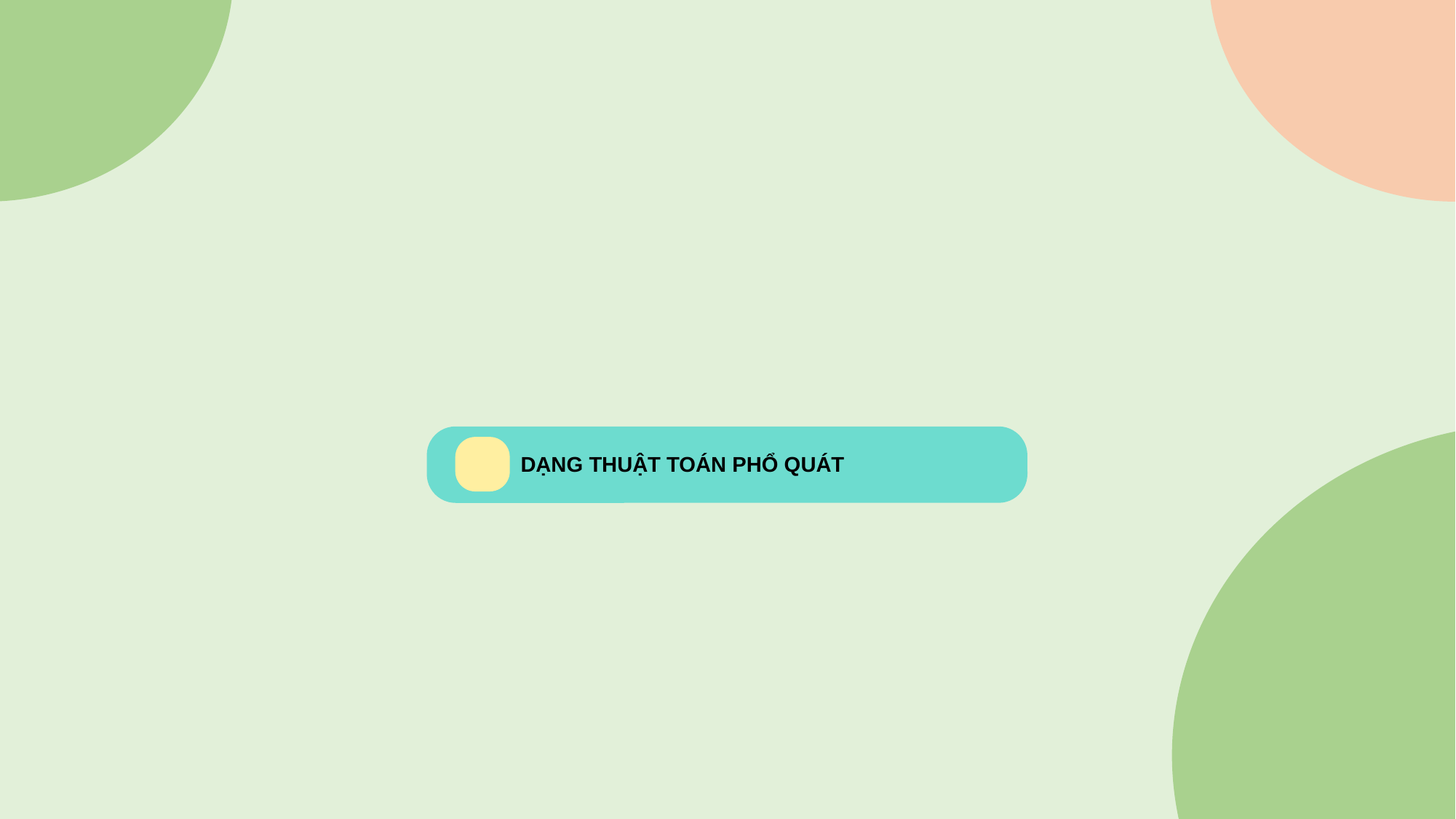

COMPLETED SEARCH - BRUTE FORCE LÀ GÌ ?

ĐẶC ĐIỂM BÀI TOÁN

DẠNG THUẬT TOÁN PHỔ QUÁT

ƯU ĐIỂM - NHƯỢC ĐIỂM

BÀI TẬP

Dạng phổ quát của thuật toán là một biểu diễn chung và tổng quát cho một lớp các thuật toán có cách tiếp cận tương tự hoặc cùng một mô hình.

Lưu ý: cách triển khai của thuật toán brute force có thể thay đổi tùy theo bài toán cụ thể. Nhưng các bước trên thường là cơ bản trong thuật toán brute force thường giống nhau.